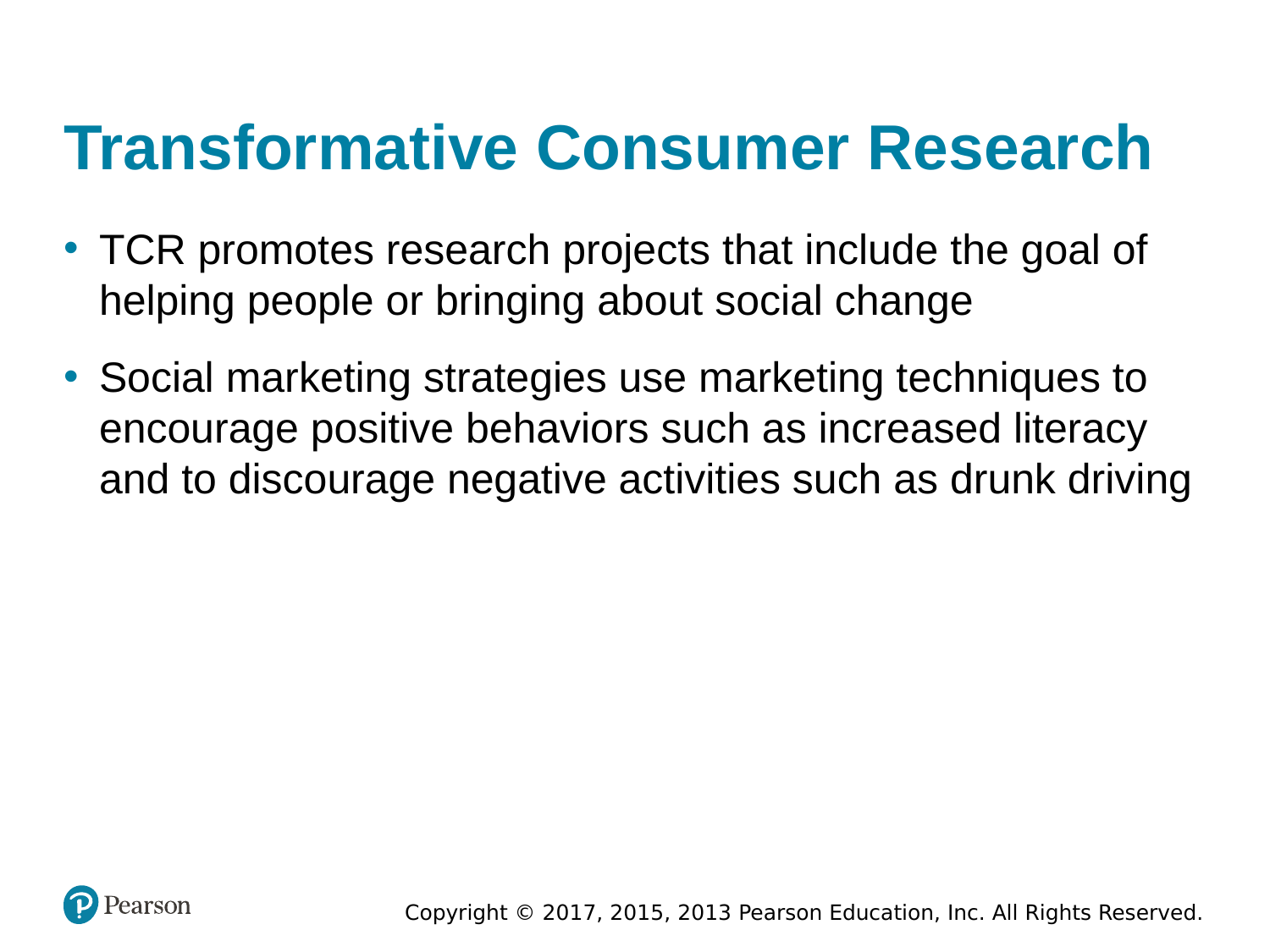

# Transformative Consumer Research
TCR promotes research projects that include the goal of helping people or bringing about social change
Social marketing strategies use marketing techniques to encourage positive behaviors such as increased literacy and to discourage negative activities such as drunk driving